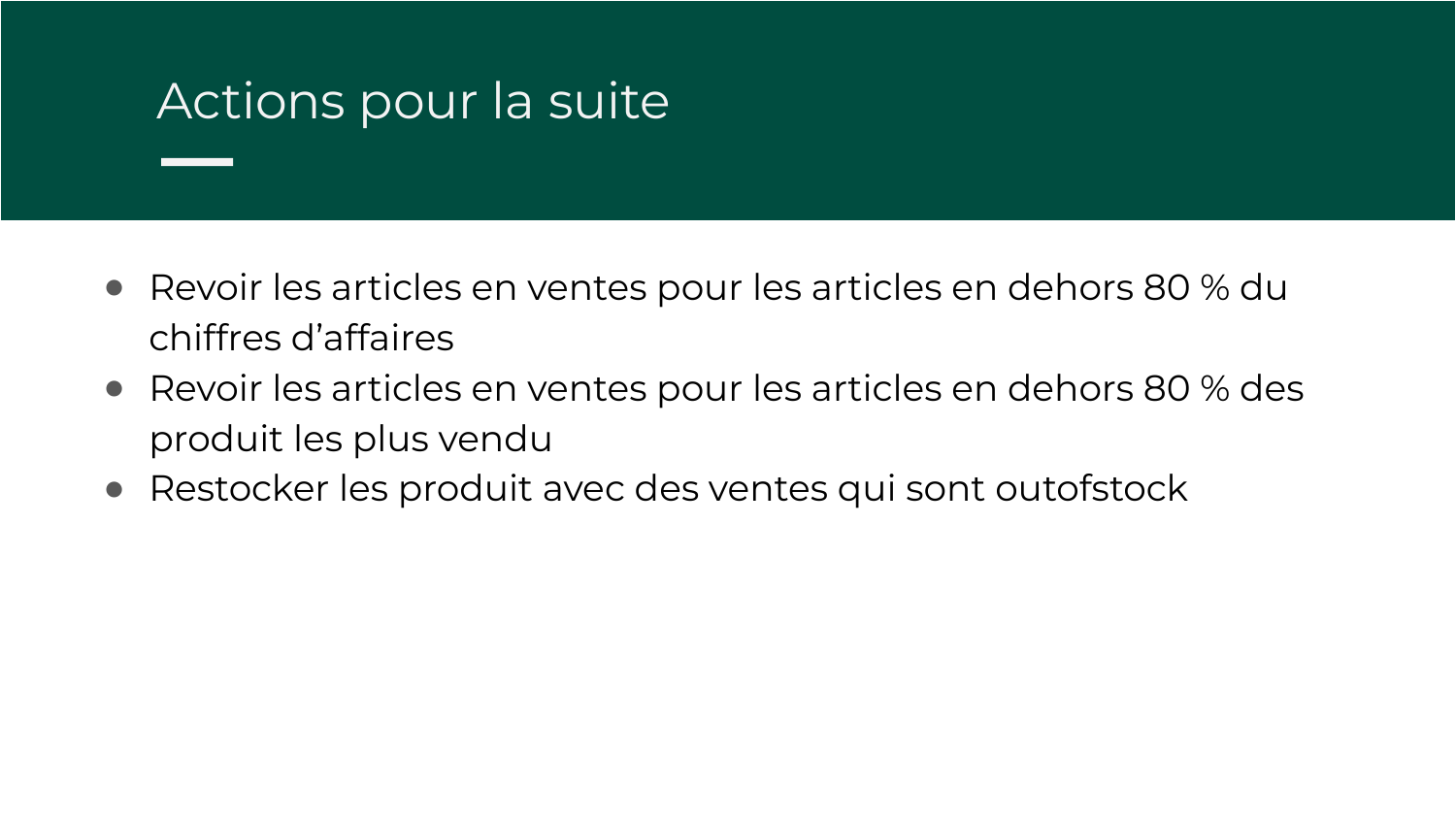

Actions pour la suite

Revoir les articles en ventes pour les articles en dehors 80 % du chiffres d’affaires
Revoir les articles en ventes pour les articles en dehors 80 % des produit les plus vendu
Restocker les produit avec des ventes qui sont outofstock